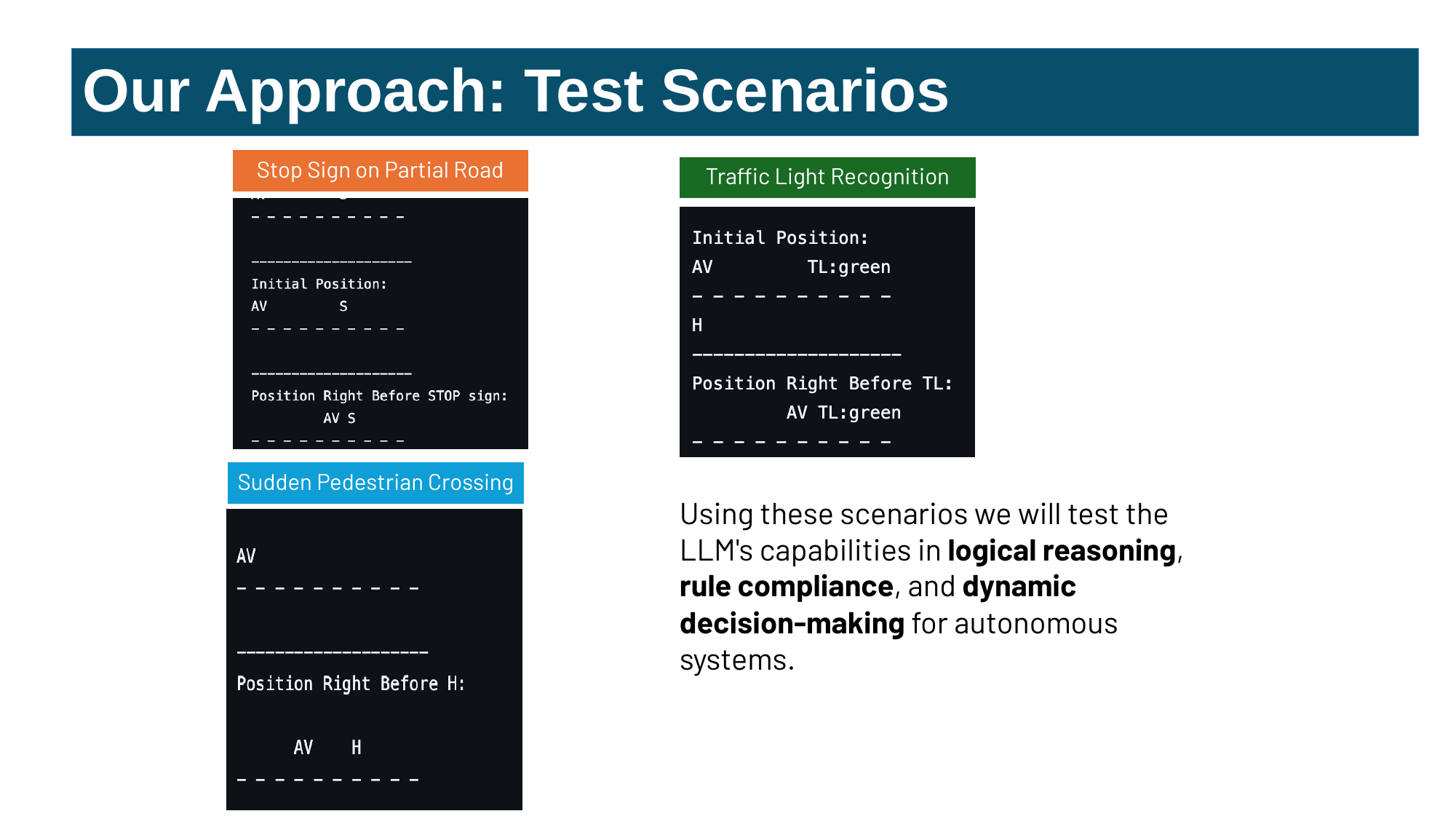

Our Approach: Test Scenarios
Stop Sign on Partial Road
Traffic Light Recognition
Sudden Pedestrian Crossing
Using these scenarios we will test the LLM's capabilities in logical reasoning, rule compliance, and dynamic decision-making for autonomous systems.